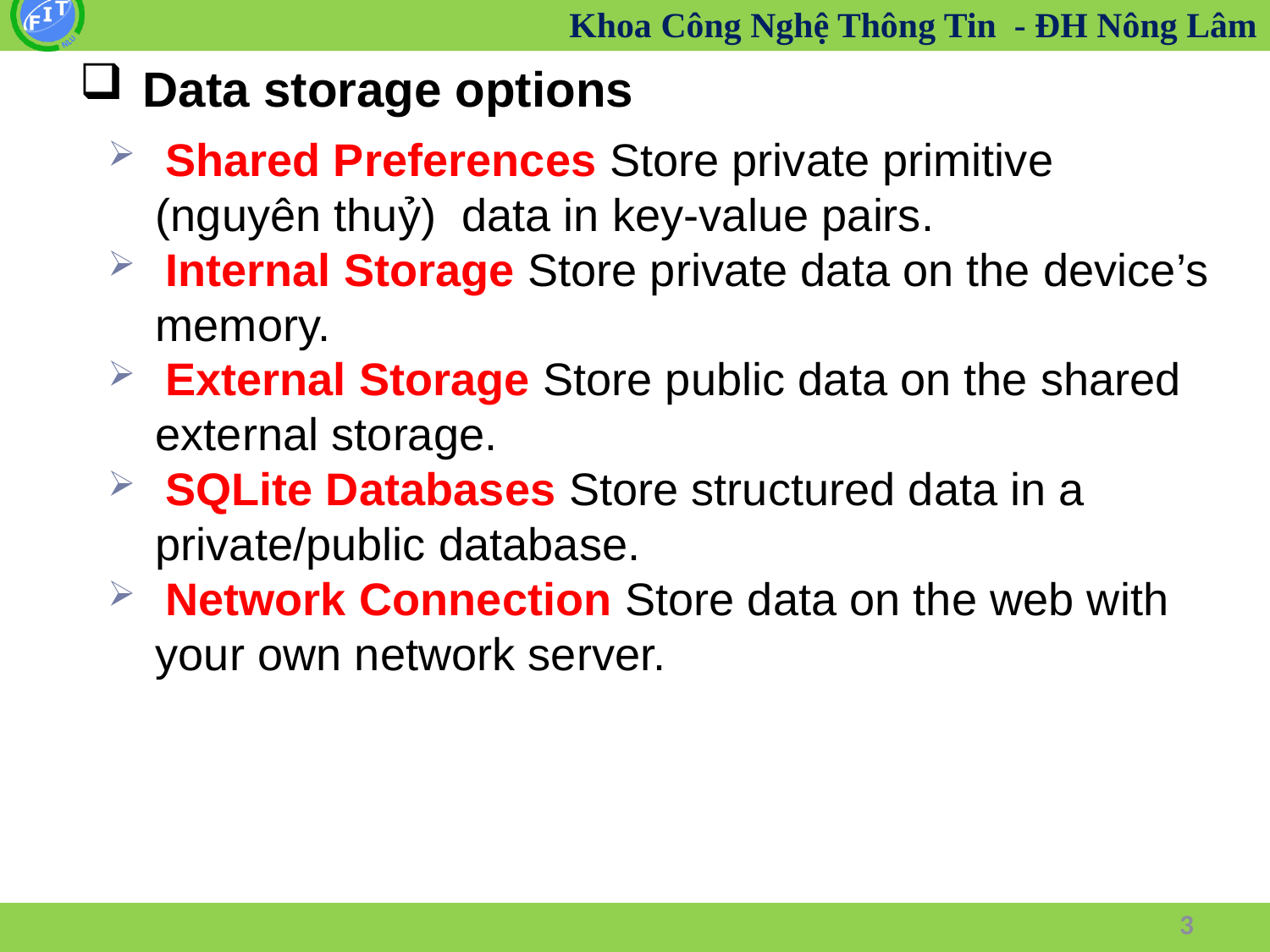

Data storage options
 Shared Preferences Store private primitive (nguyên thuỷ)  data in key-value pairs.
 Internal Storage Store private data on the device’s memory.
 External Storage Store public data on the shared external storage.
 SQLite Databases Store structured data in a private/public database.
 Network Connection Store data on the web with your own network server.
3